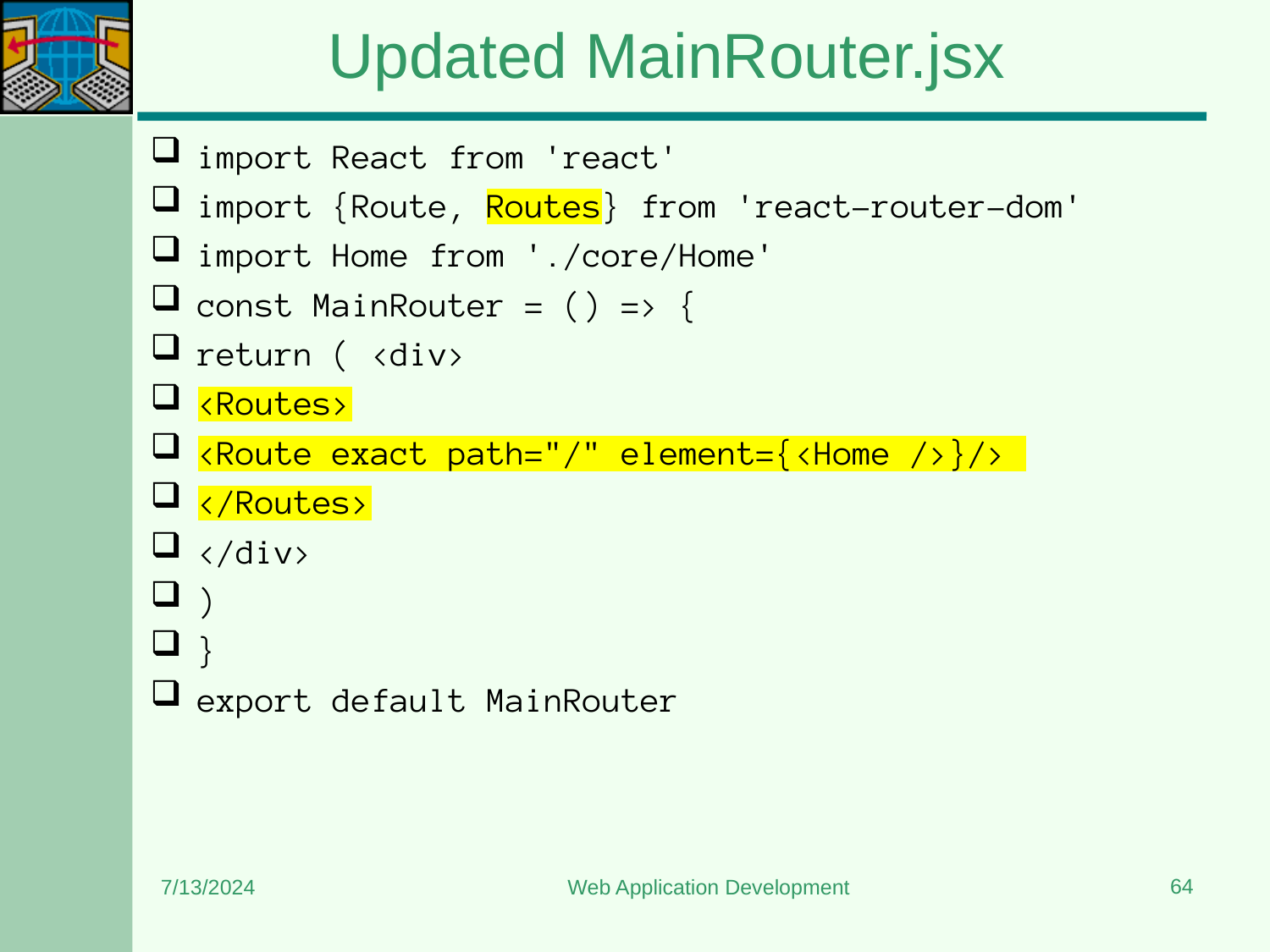

# Updated MainRouter.jsx
import React from 'react'
import {Route, Routes} from 'react-router-dom'
import Home from './core/Home'
const MainRouter = () => {
return ( <div>
<Routes>
<Route exact path="/" element={<Home />}/>
</Routes>
</div>
)
}
export default MainRouter

64
7/13/2024
Web Application Development